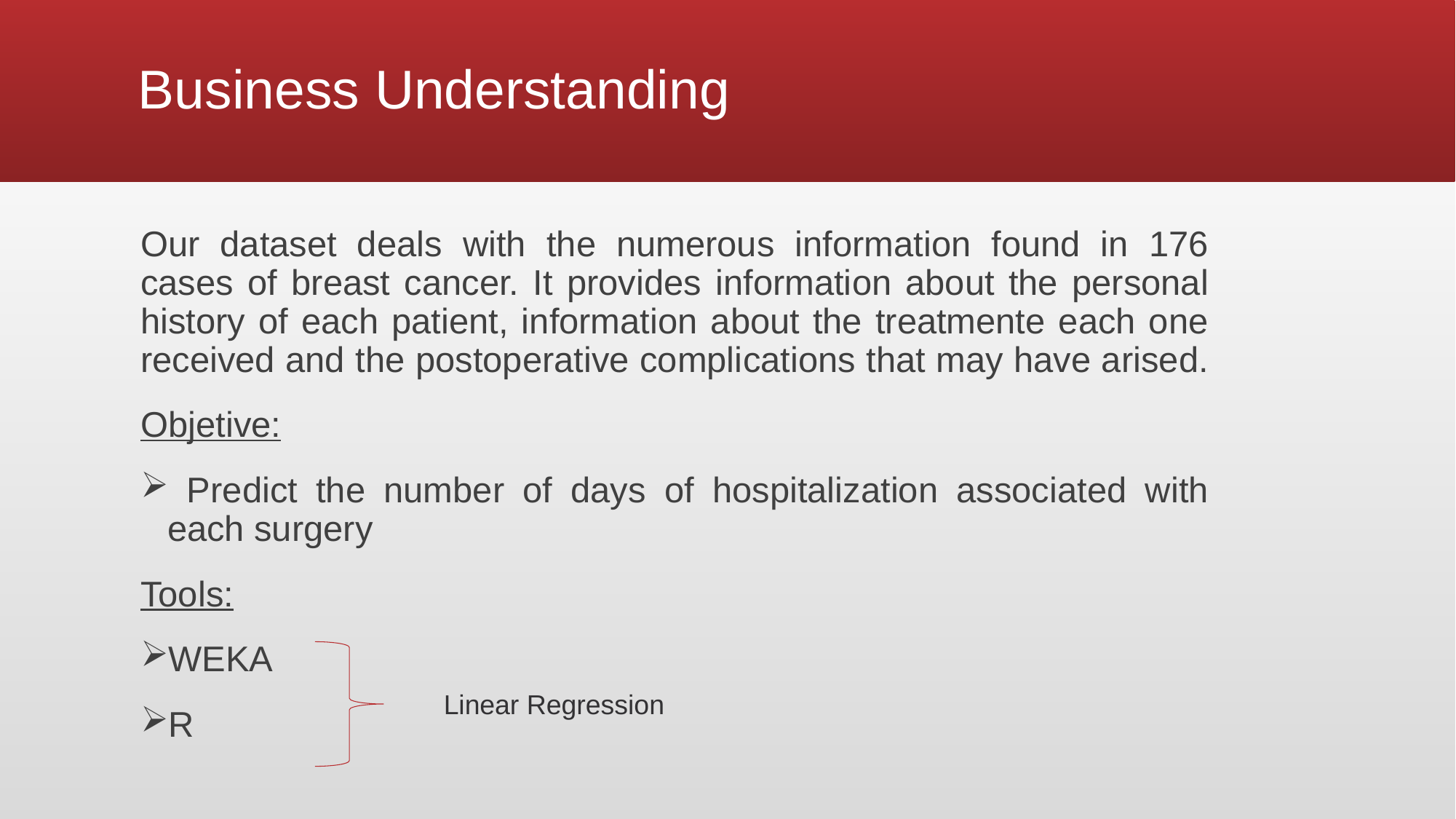

# Business Understanding
Our dataset deals with the numerous information found in 176 cases of breast cancer. It provides information about the personal history of each patient, information about the treatmente each one received and the postoperative complications that may have arised.
Objetive:
 Predict the number of days of hospitalization associated with each surgery
Tools:
WEKA
R

Linear Regression